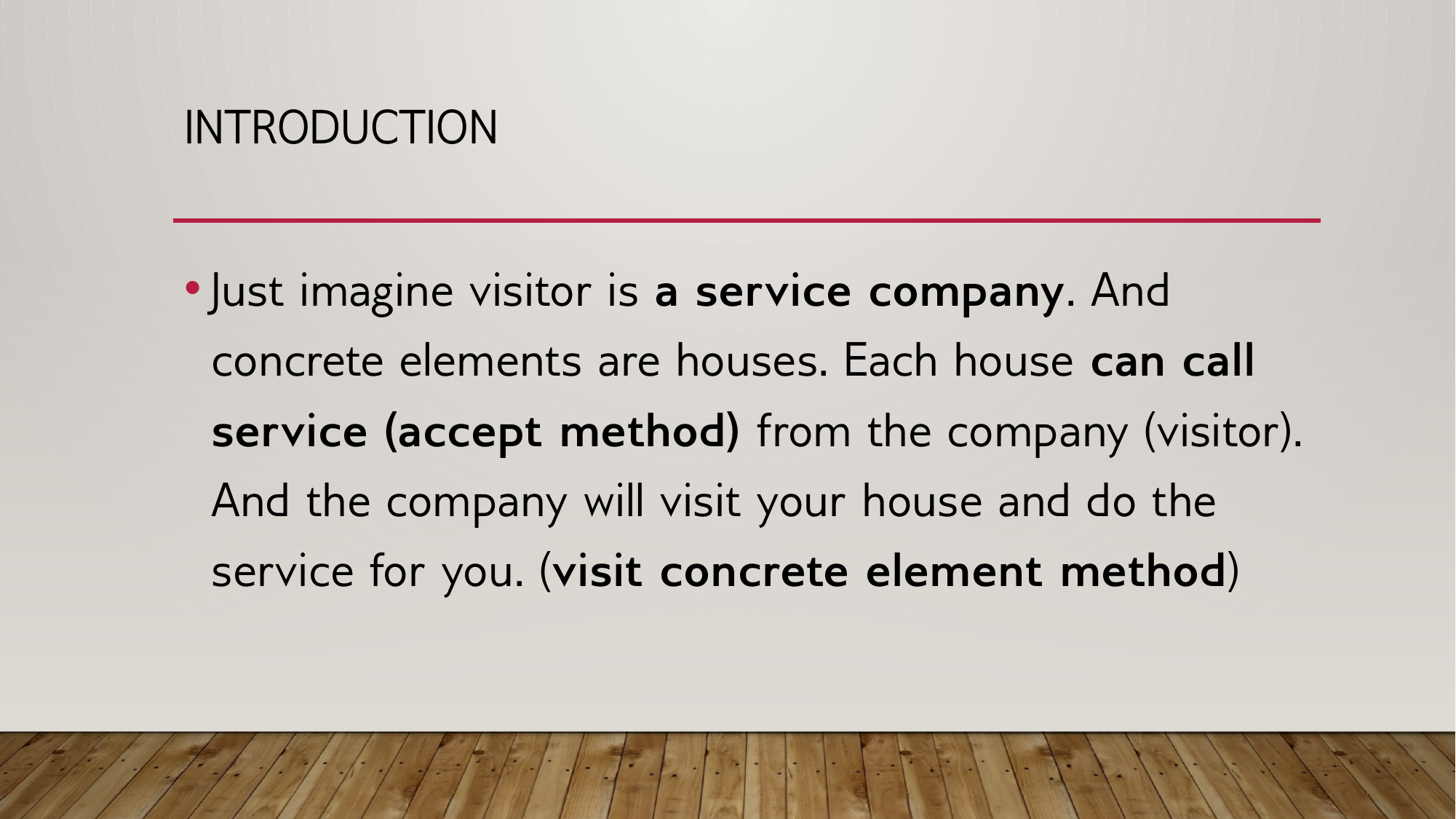

# Introduction
Just imagine visitor is a service company. And concrete elements are houses. Each house can call service (accept method) from the company (visitor). And the company will visit your house and do the service for you. (visit concrete element method)